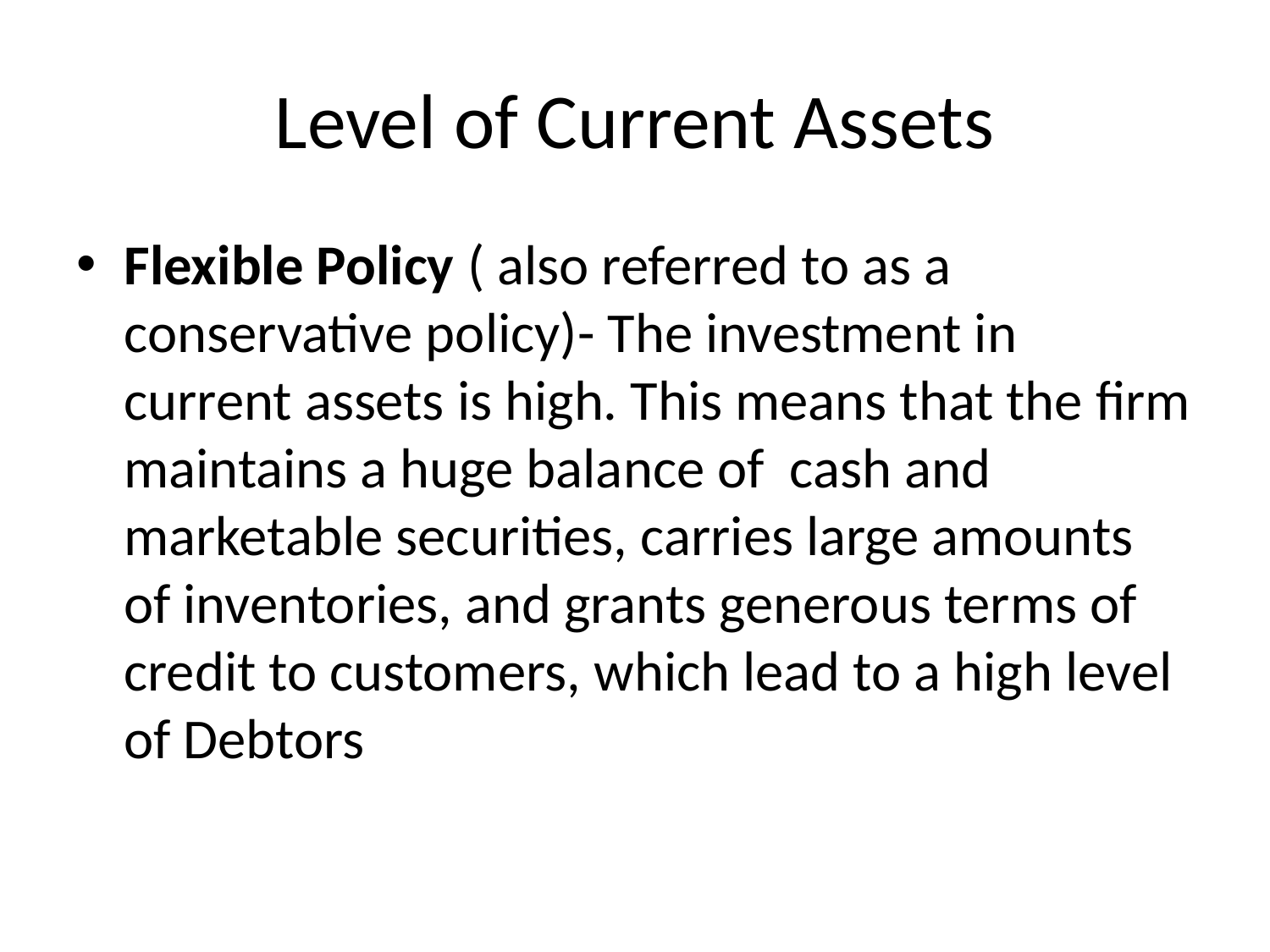

# Level of Current Assets
Flexible Policy ( also referred to as a conservative policy)- The investment in current assets is high. This means that the firm maintains a huge balance of  cash and marketable securities, carries large amounts of inventories, and grants generous terms of credit to customers, which lead to a high level of Debtors